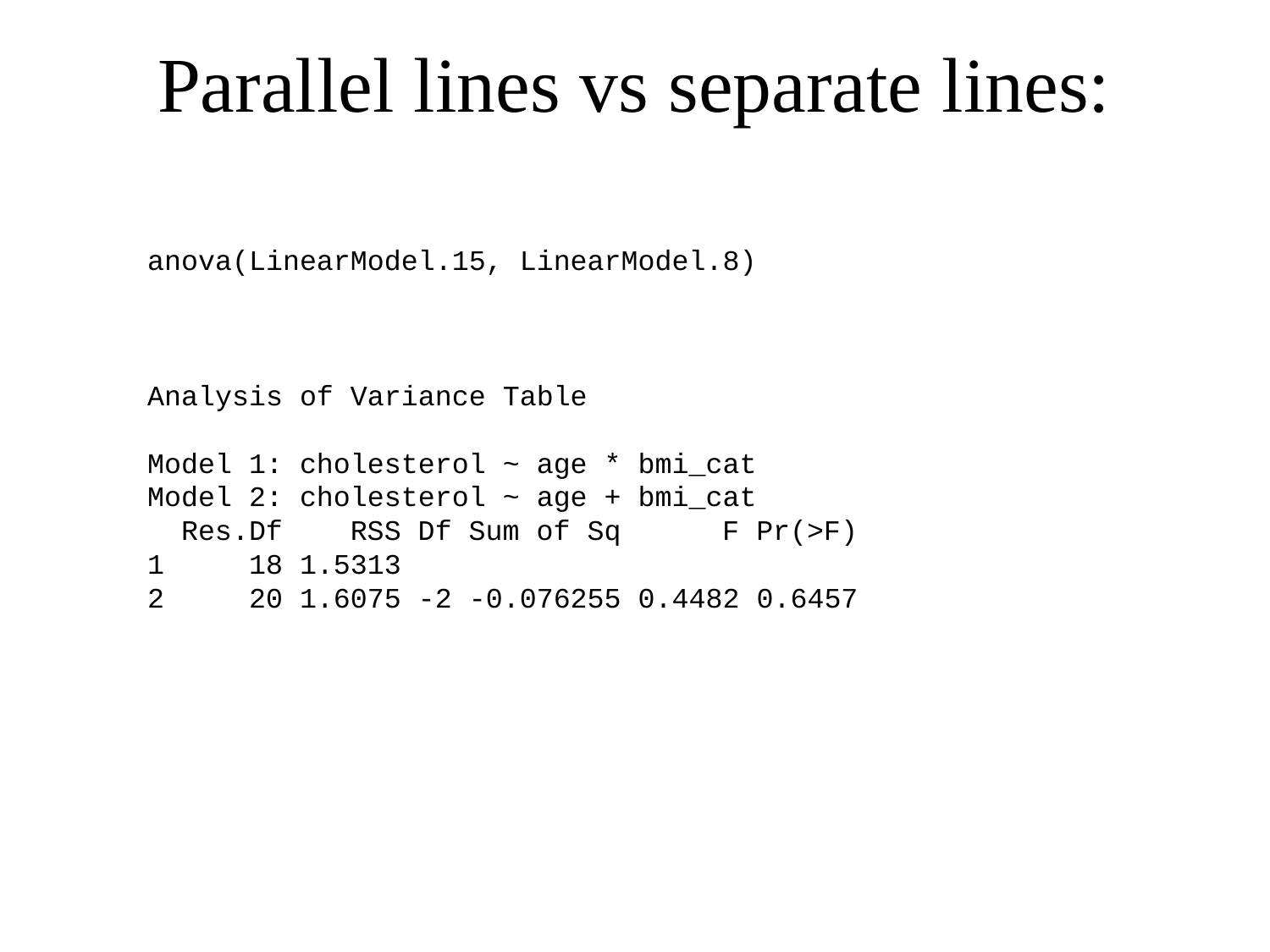

# Parallel lines vs separate lines:
anova(LinearModel.15, LinearModel.8)

Analysis of Variance Table

Model 1: cholesterol ~ age * bmi_cat
Model 2: cholesterol ~ age + bmi_cat
  Res.Df    RSS Df Sum of Sq      F Pr(>F)
1     18 1.5313
2     20 1.6075 -2 -0.076255 0.4482 0.6457